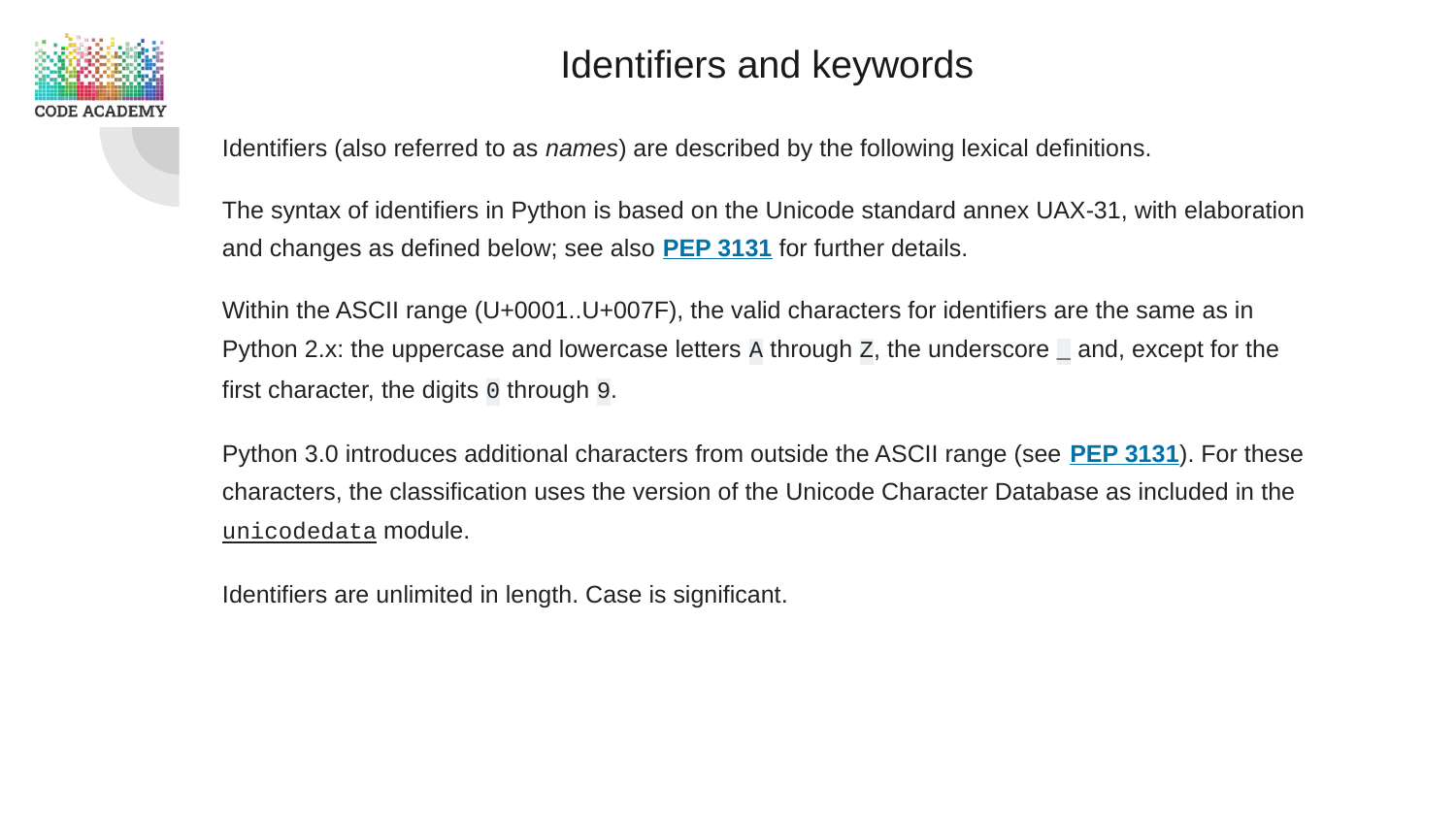

# Identifiers and keywords
Identifiers (also referred to as names) are described by the following lexical definitions.
The syntax of identifiers in Python is based on the Unicode standard annex UAX-31, with elaboration and changes as defined below; see also PEP 3131 for further details.
Within the ASCII range (U+0001..U+007F), the valid characters for identifiers are the same as in Python 2.x: the uppercase and lowercase letters A through Z, the underscore _ and, except for the first character, the digits 0 through 9.
Python 3.0 introduces additional characters from outside the ASCII range (see PEP 3131). For these characters, the classification uses the version of the Unicode Character Database as included in the unicodedata module.
Identifiers are unlimited in length. Case is significant.